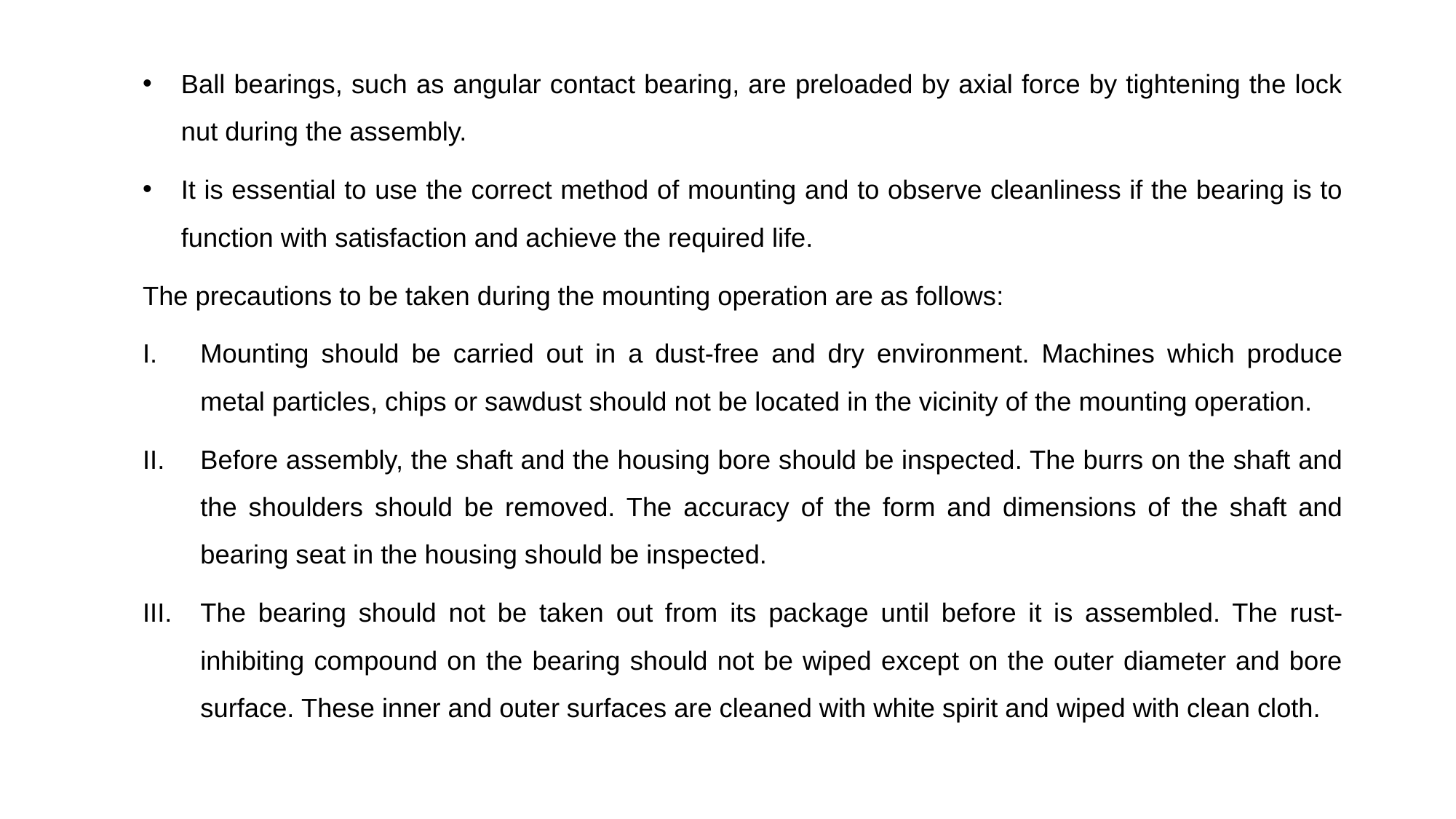

Ball bearings, such as angular contact bearing, are preloaded by axial force by tightening the lock nut during the assembly.
It is essential to use the correct method of mounting and to observe cleanliness if the bearing is to function with satisfaction and achieve the required life.
The precautions to be taken during the mounting operation are as follows:
Mounting should be carried out in a dust-free and dry environment. Machines which produce metal particles, chips or sawdust should not be located in the vicinity of the mounting operation.
Before assembly, the shaft and the housing bore should be inspected. The burrs on the shaft and the shoulders should be removed. The accuracy of the form and dimensions of the shaft and bearing seat in the housing should be inspected.
The bearing should not be taken out from its package until before it is assembled. The rust-inhibiting compound on the bearing should not be wiped except on the outer diameter and bore surface. These inner and outer surfaces are cleaned with white spirit and wiped with clean cloth.